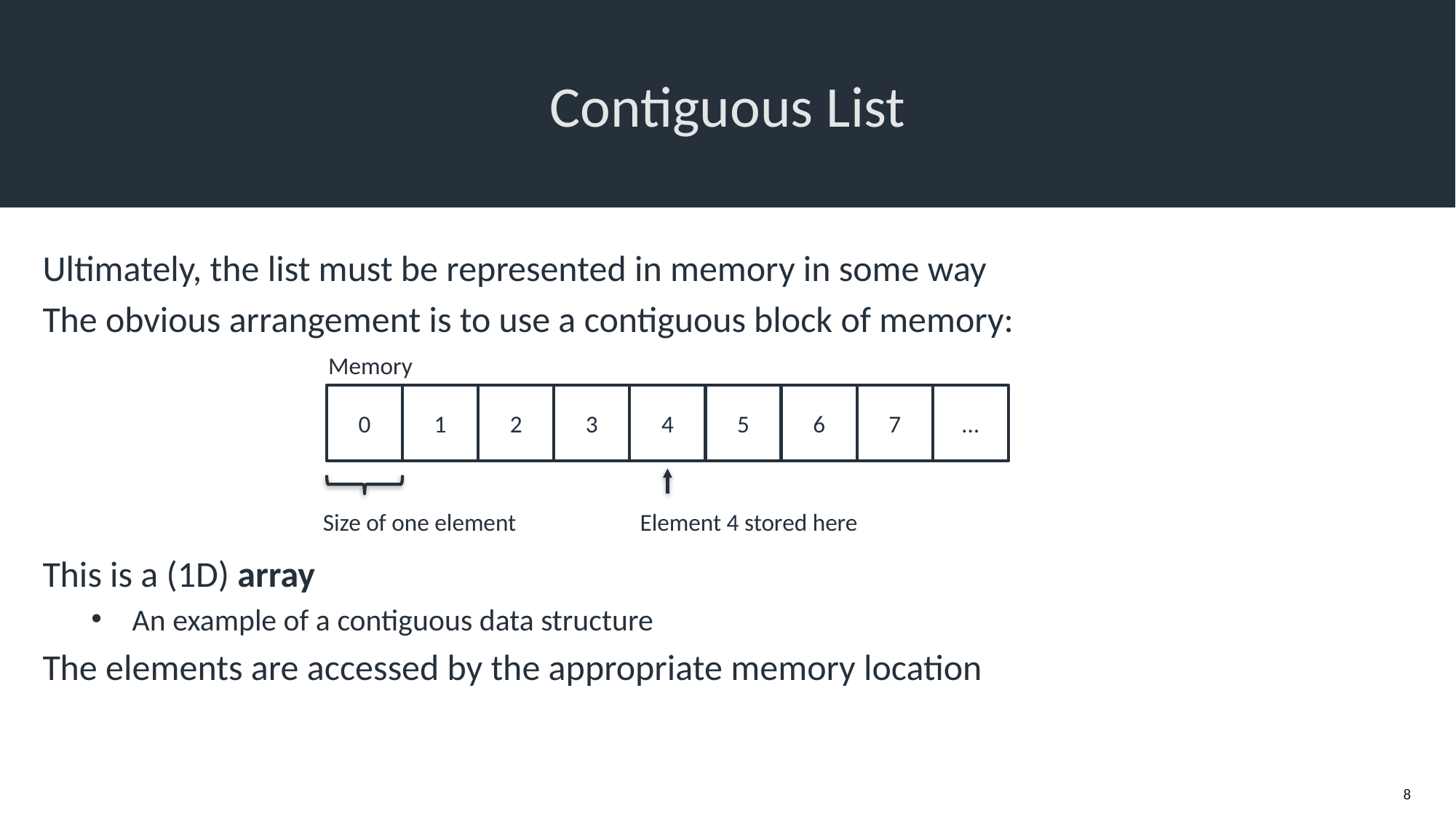

# Contiguous List
Ultimately, the list must be represented in memory in some way
The obvious arrangement is to use a contiguous block of memory:

This is a (1D) array
An example of a contiguous data structure
The elements are accessed by the appropriate memory location
Memory
0
1
2
3
4
5
6
7
…

Size of one element
Element 4 stored here